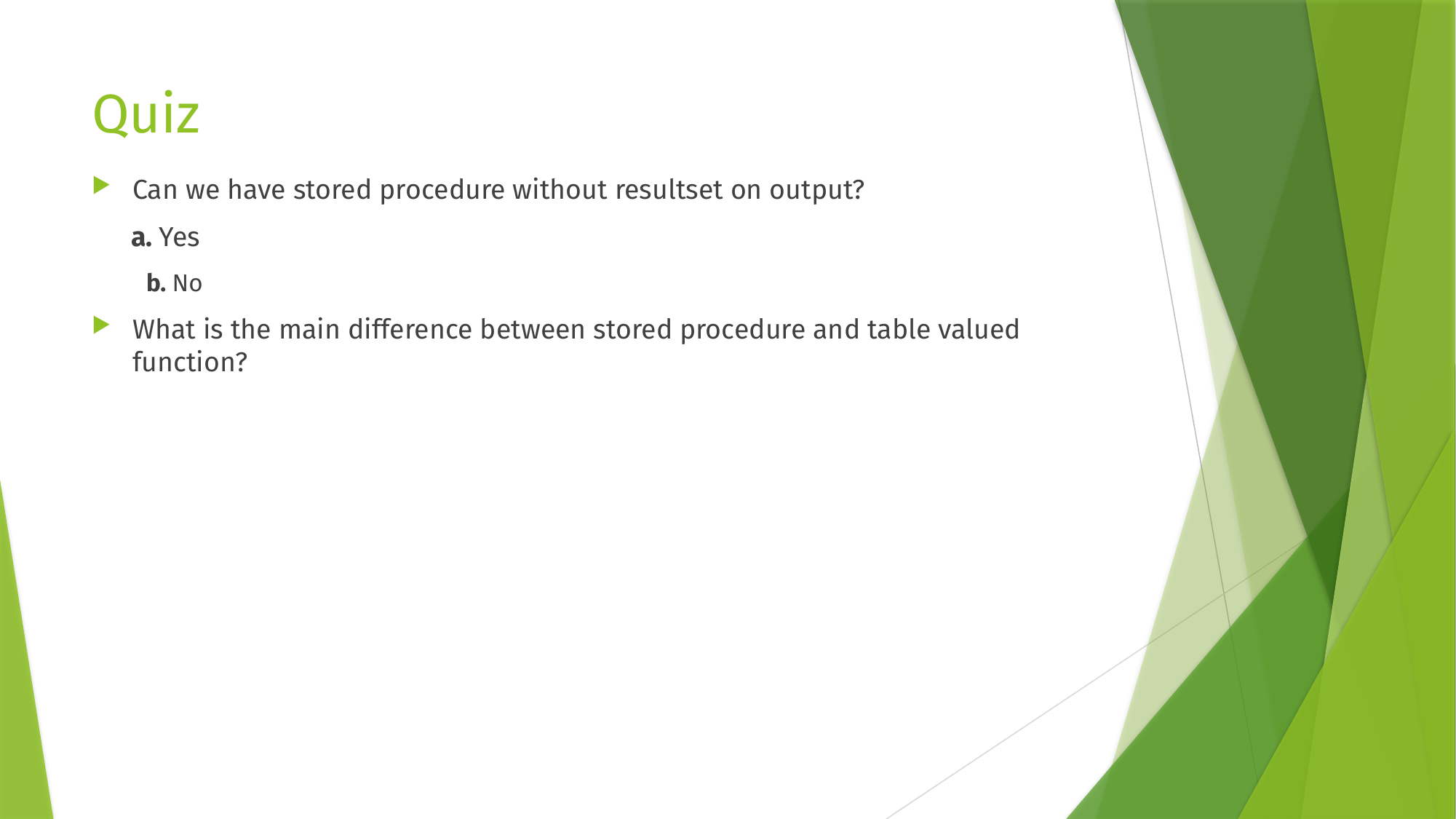

# Quiz
Can we have stored procedure without resultset on output?
      a. Yes
b. No
What is the main difference between stored procedure and table valued function?